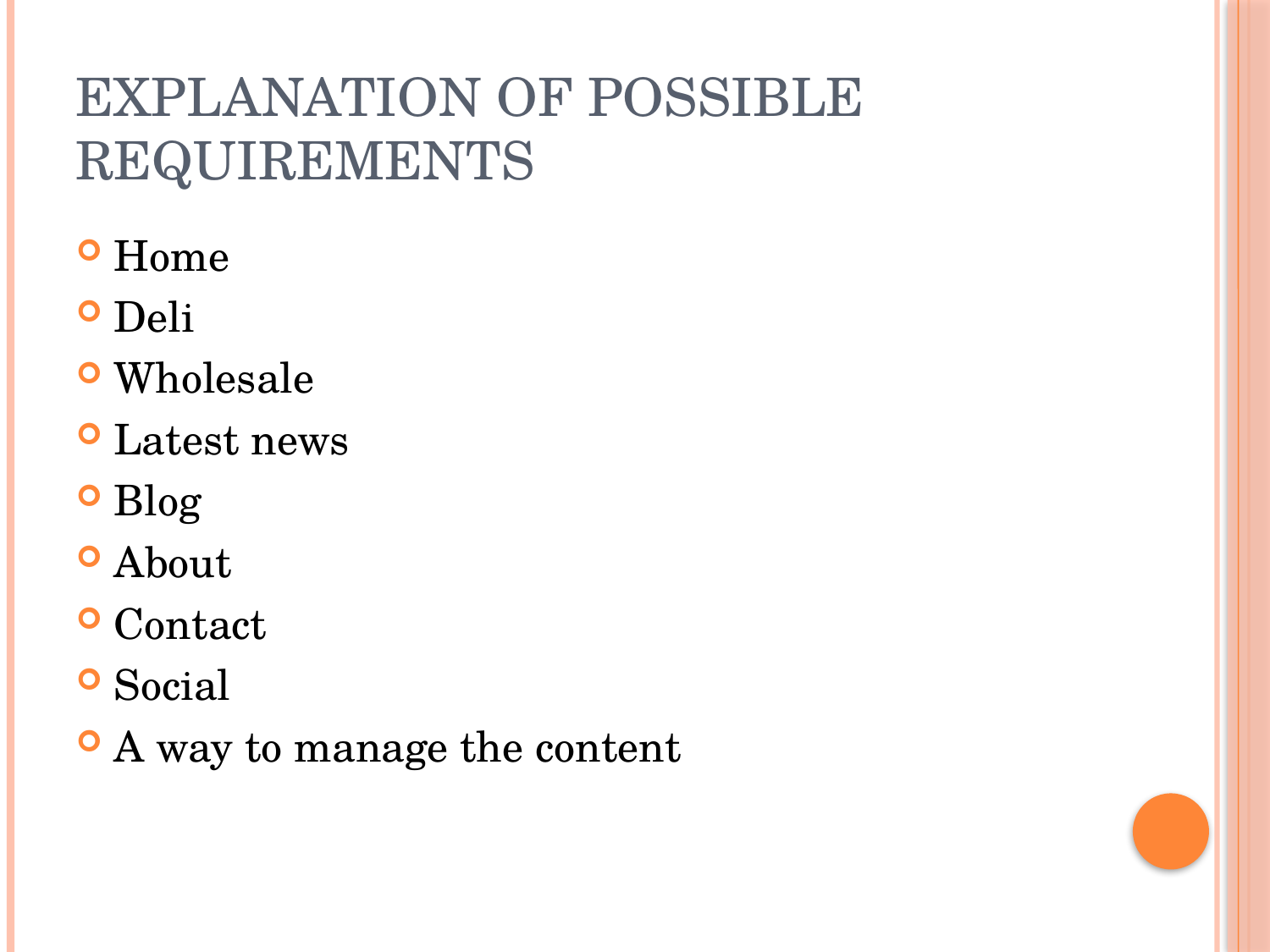

# Explanation of possible requirements
Home
Deli
Wholesale
Latest news
Blog
About
Contact
Social
A way to manage the content